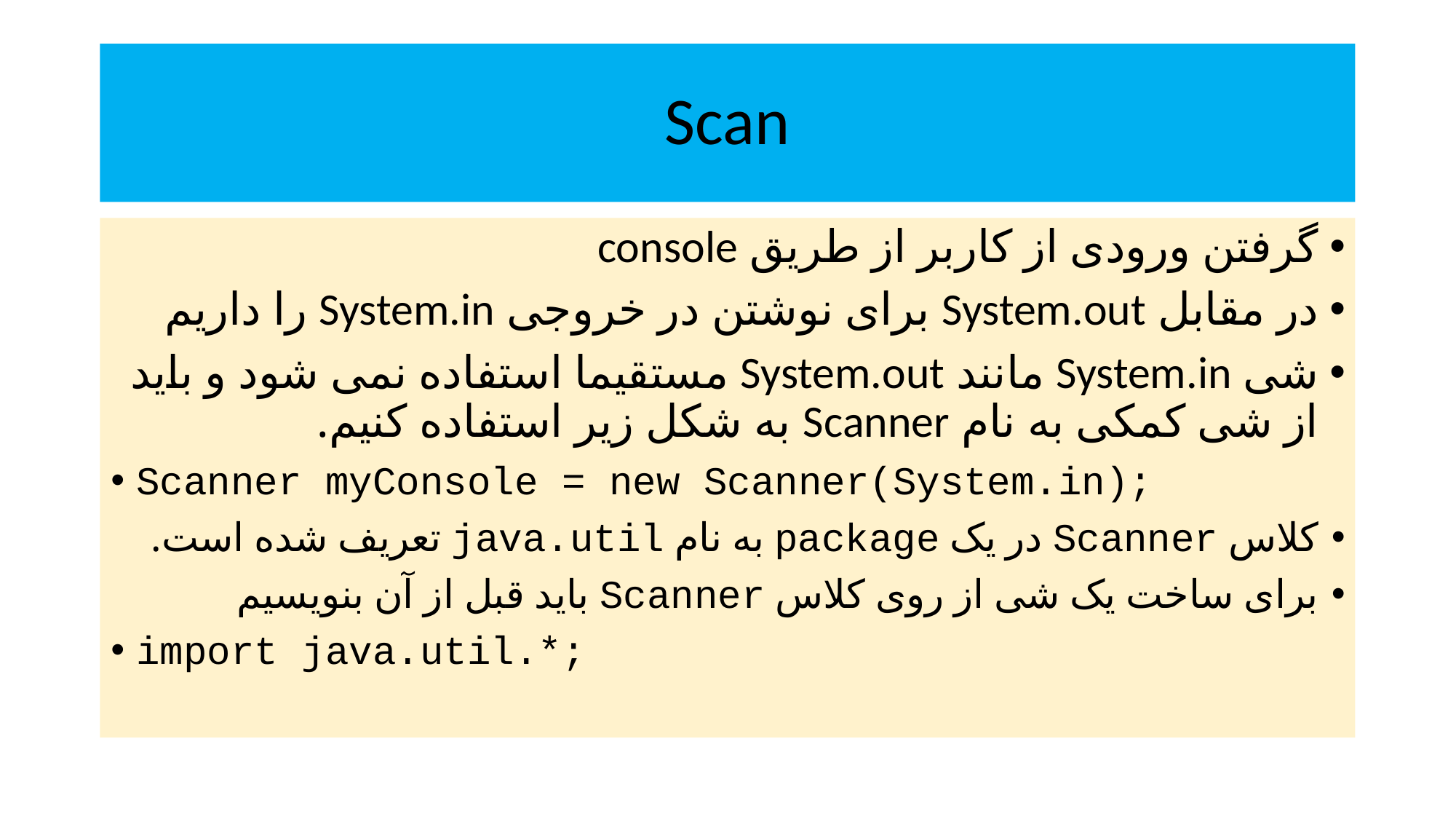

# Scan
گرفتن ورودی از کاربر از طریق console
در مقابل System.out برای نوشتن در خروجی System.in را داریم
شی System.in مانند System.out مستقیما استفاده نمی شود و باید از شی کمکی به نام Scanner به شکل زیر استفاده کنیم.
Scanner myConsole = new Scanner(System.in);
کلاس Scanner در یک package به نام java.util تعریف شده است.
برای ساخت یک شی از روی کلاس Scanner باید قبل از آن بنویسیم
import java.util.*;